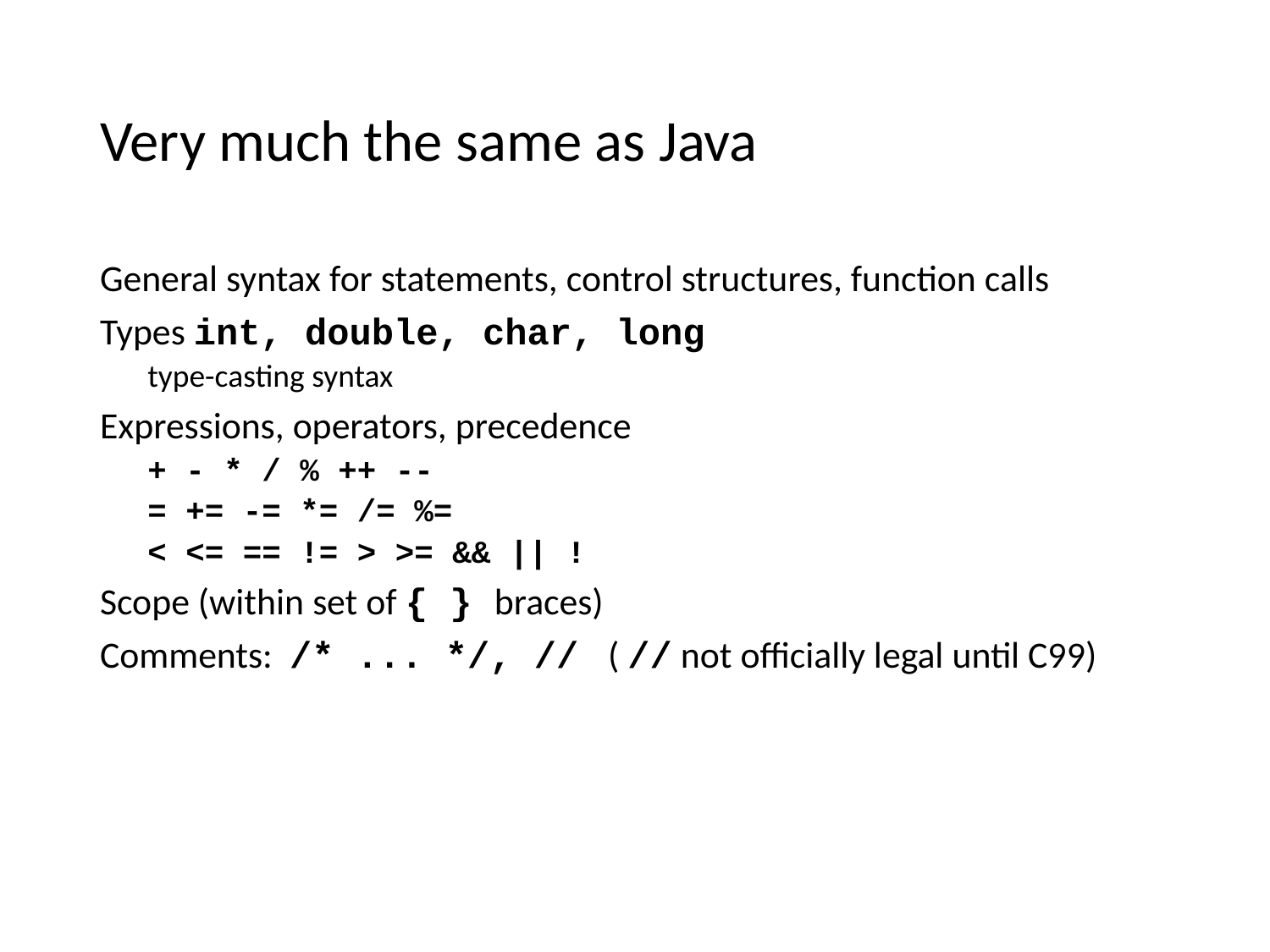

# Very much the same as Java
General syntax for statements, control structures, function calls
Types int, double, char, long
type-casting syntax
Expressions, operators, precedence
+ - * / % ++ --
= += -= *= /= %=
< <= == != > >= && || !
Scope (within set of { } braces)
Comments:  /* ... */, //	( // not officially legal until C99)